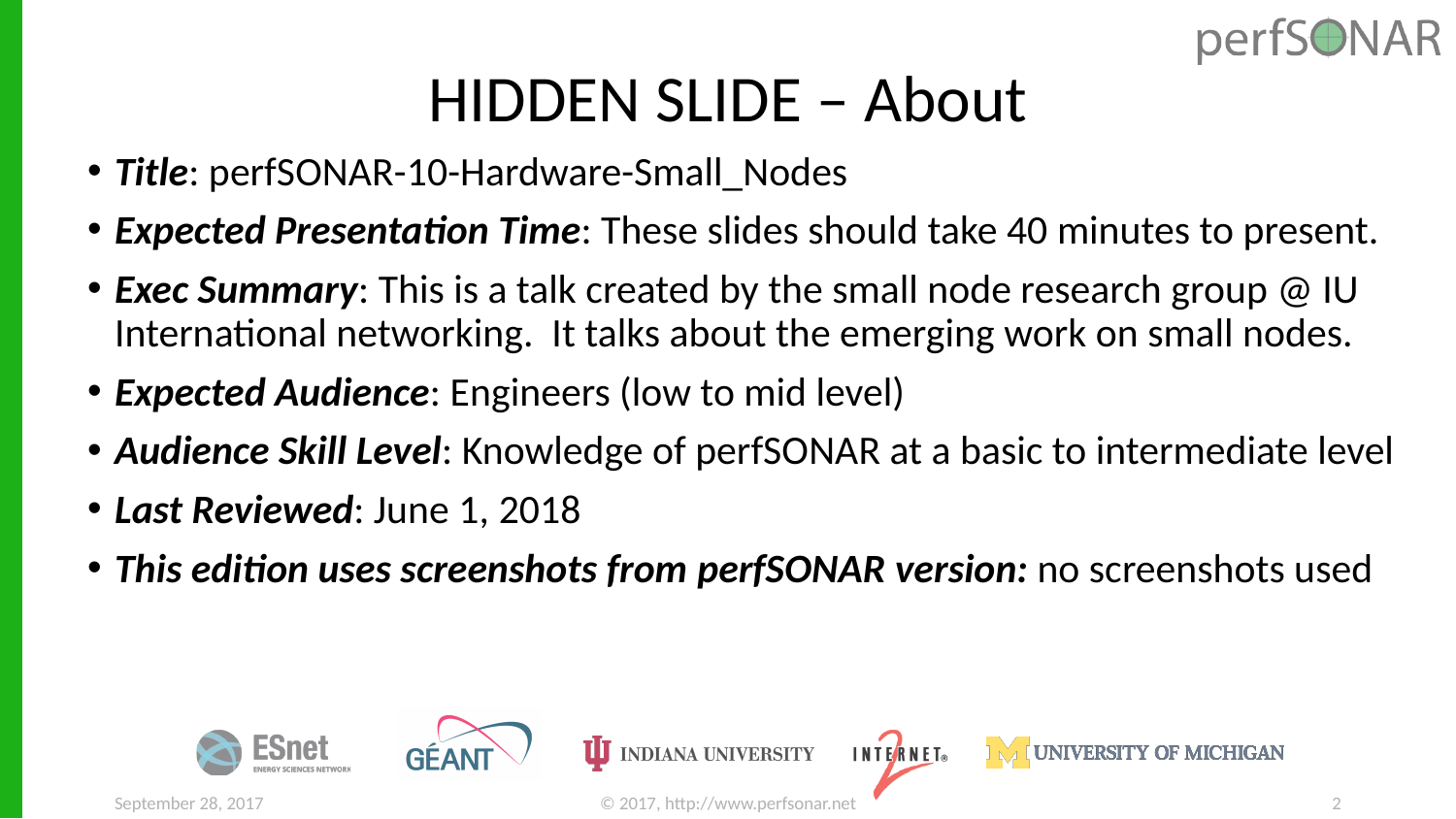

# HIDDEN SLIDE – About
Title: perfSONAR-10-Hardware-Small_Nodes
Expected Presentation Time: These slides should take 40 minutes to present.
Exec Summary: This is a talk created by the small node research group @ IU International networking.  It talks about the emerging work on small nodes.
Expected Audience: Engineers (low to mid level)
Audience Skill Level: Knowledge of perfSONAR at a basic to intermediate level
Last Reviewed: June 1, 2018
This edition uses screenshots from perfSONAR version: no screenshots used
September 28, 2017
© 2017, http://www.perfsonar.net
2